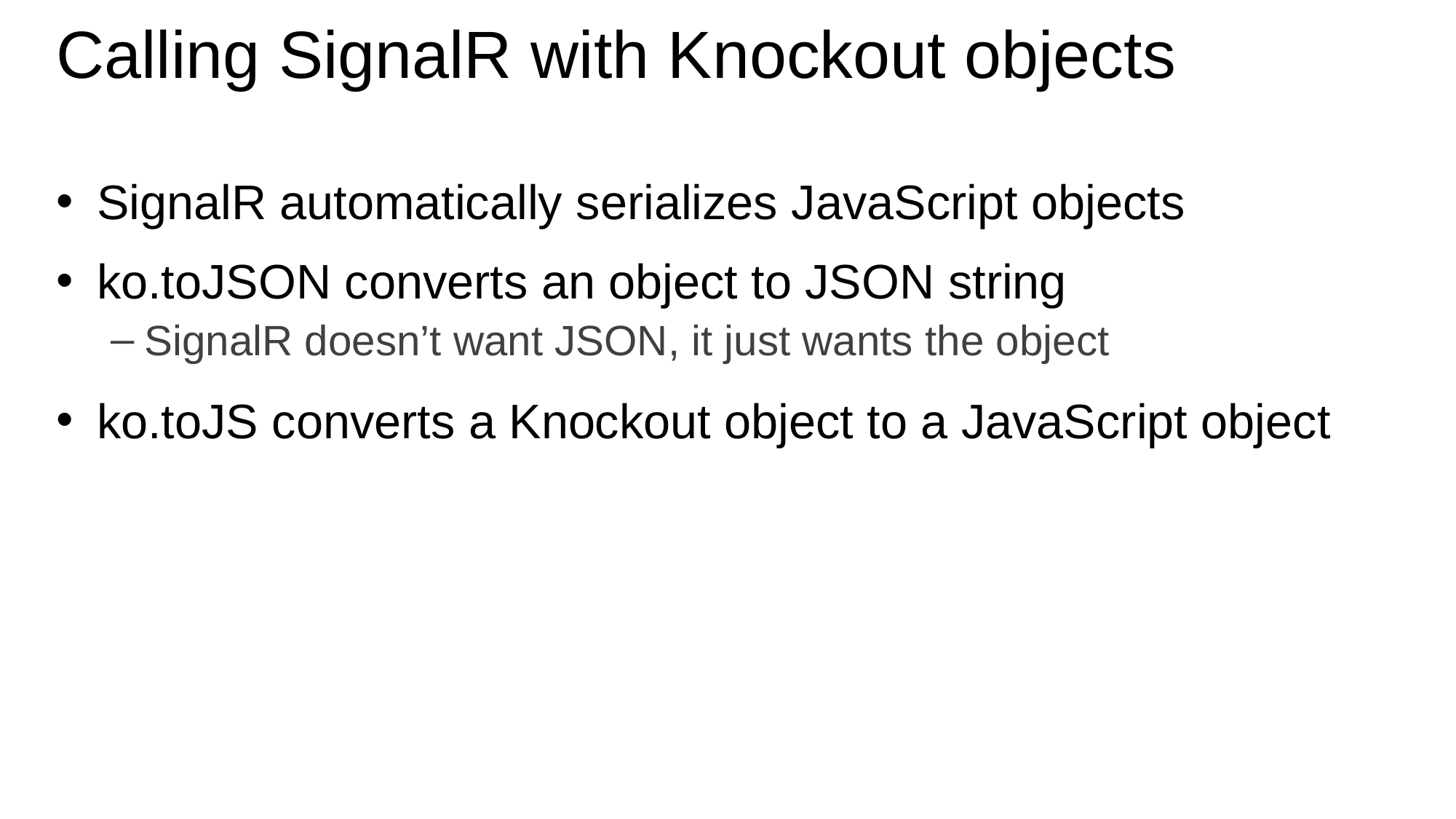

# Calling SignalR with Knockout objects
SignalR automatically serializes JavaScript objects
ko.toJSON converts an object to JSON string
SignalR doesn’t want JSON, it just wants the object
ko.toJS converts a Knockout object to a JavaScript object